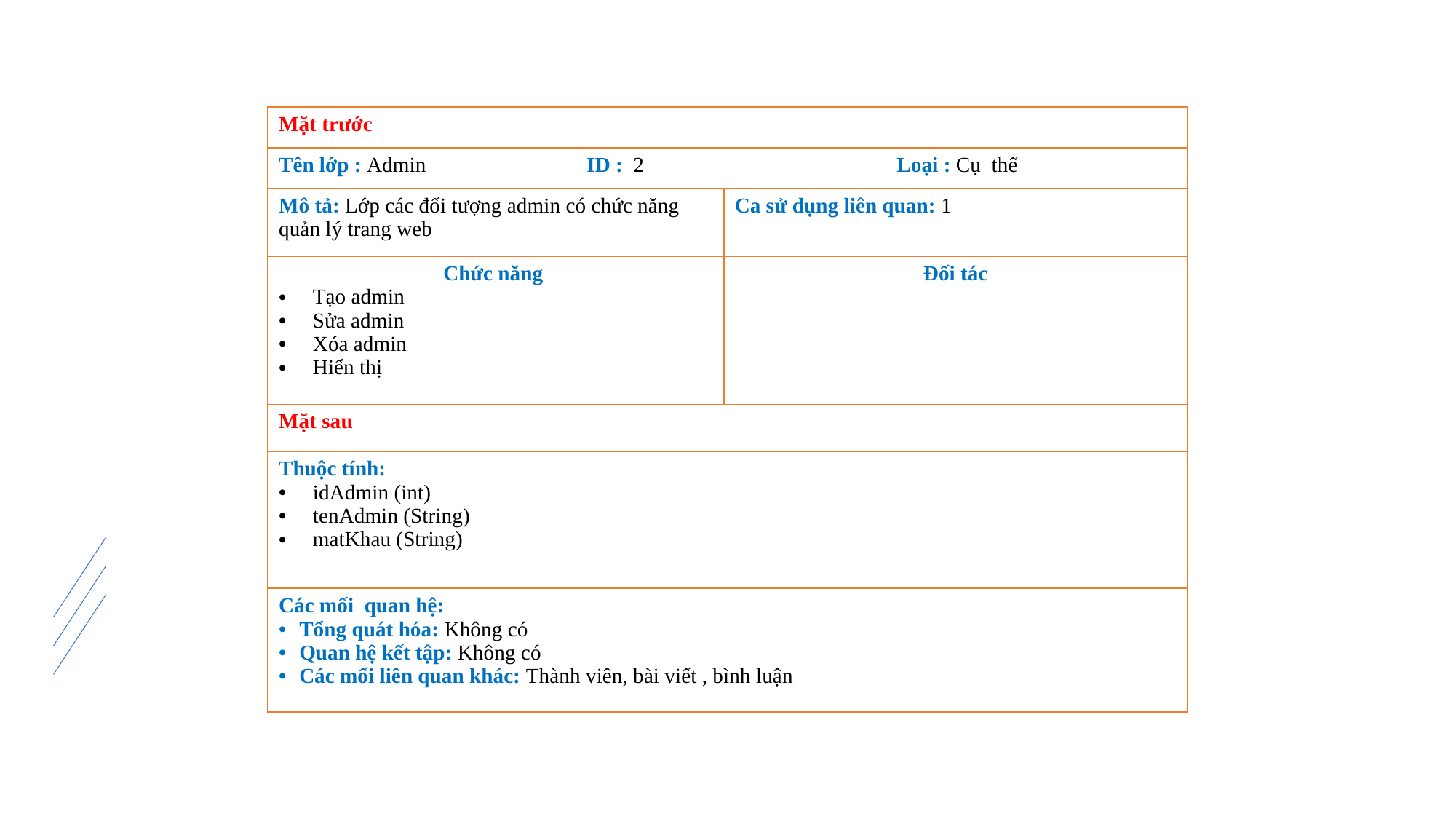

| Mặt trước |  |  |  |
| --- | --- | --- | --- |
| Tên lớp : Admin | ID : 2 |  | Loại : Cụ thể |
| Mô tả: Lớp các đối tượng admin có chức năng quản lý trang web |  | Ca sử dụng liên quan: 1 |  |
| Chức năng Tạo admin Sửa admin Xóa admin Hiển thị |  | Đối tác |  |
| Mặt sau |  |  |  |
| Thuộc tính: idAdmin (int) tenAdmin (String) matKhau (String) |  |  |  |
| Các mối quan hệ: Tổng quát hóa: Không có Quan hệ kết tập: Không có Các mối liên quan khác: Thành viên, bài viết , bình luận |  |  |  |